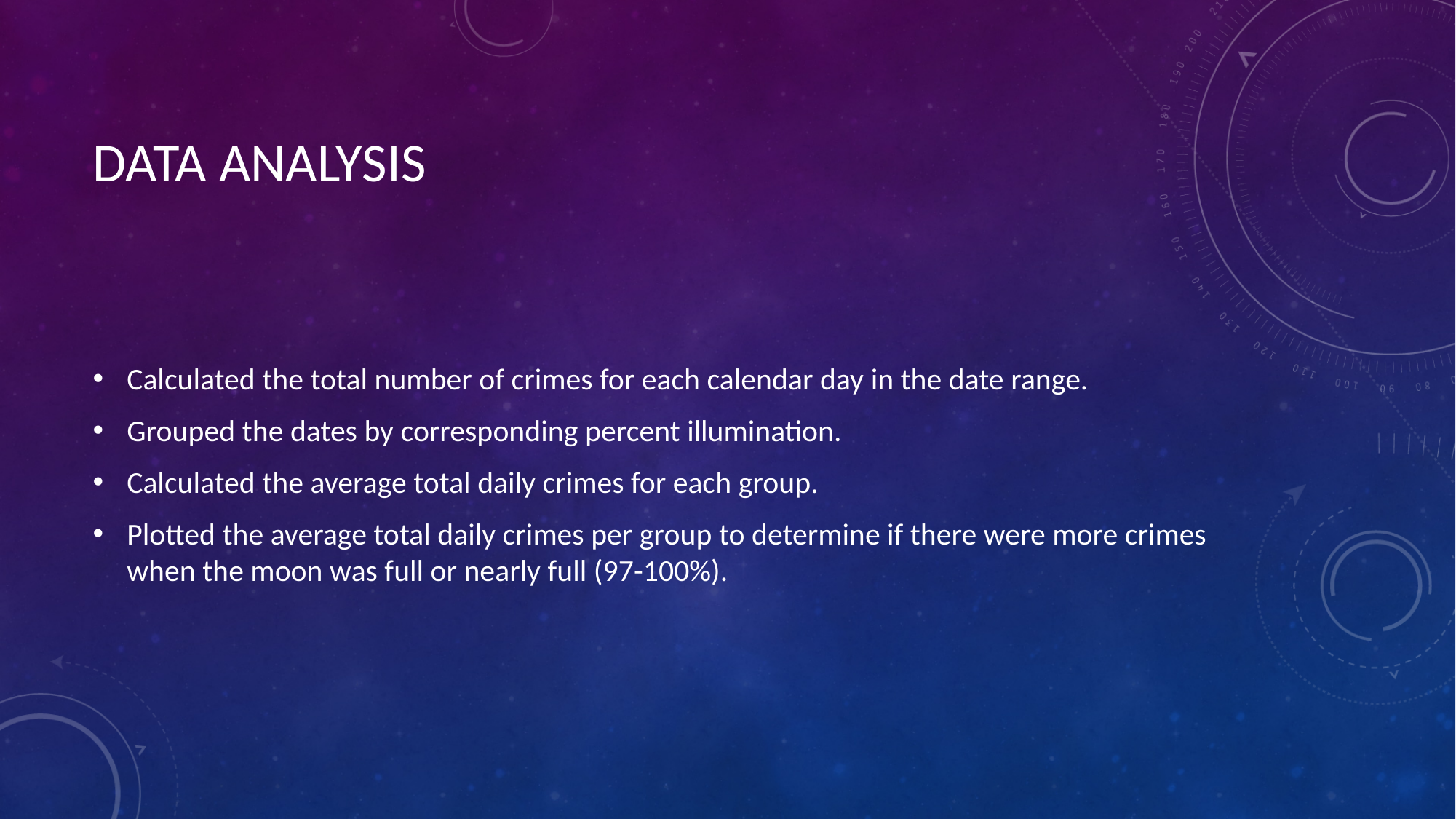

# Data Analysis
Calculated the total number of crimes for each calendar day in the date range.
Grouped the dates by corresponding percent illumination.
Calculated the average total daily crimes for each group.
Plotted the average total daily crimes per group to determine if there were more crimes when the moon was full or nearly full (97-100%).